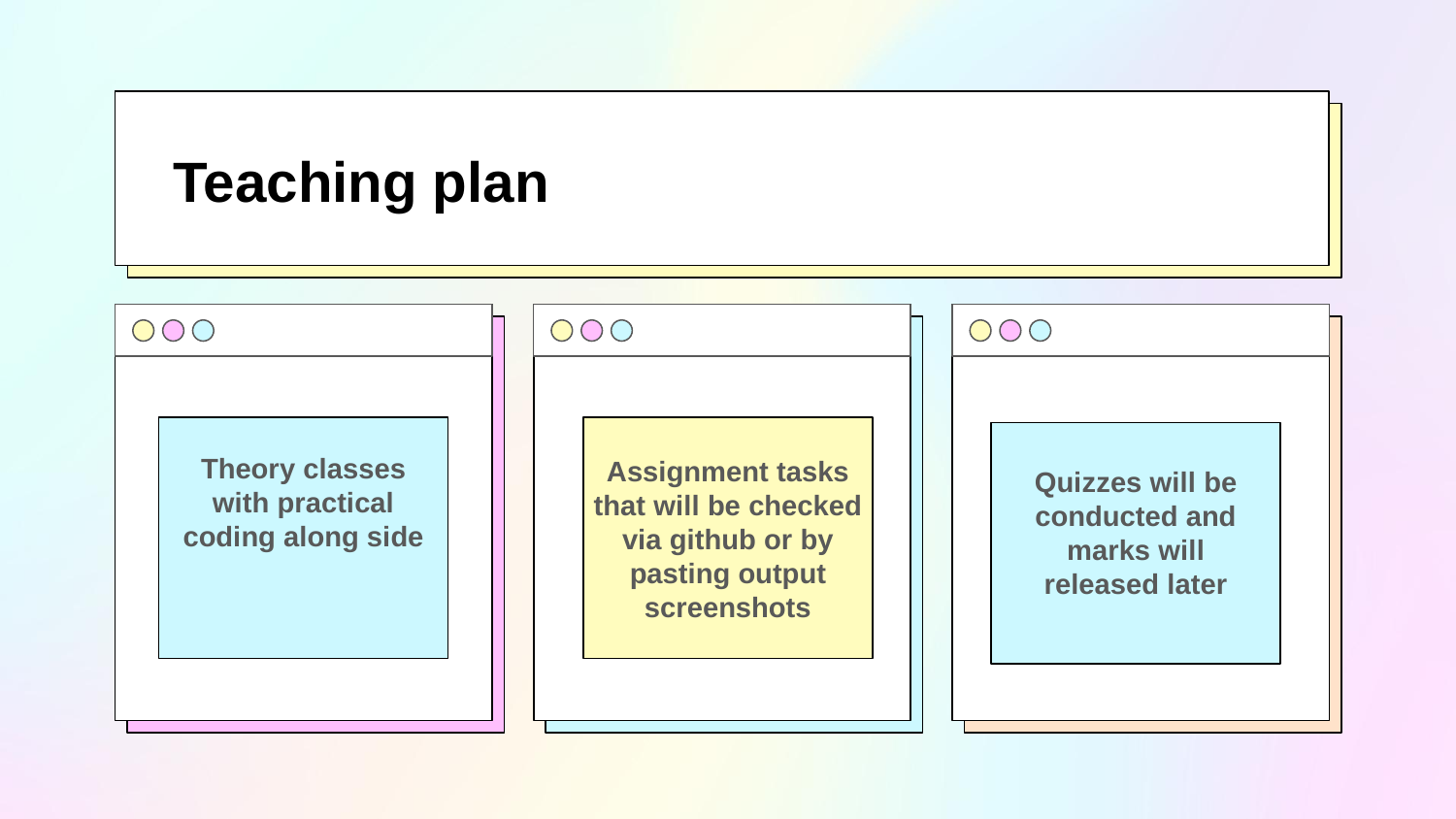

# Teaching plan
Theory classes with practical coding along side

Quizzes will be conducted and marks will released later
Assignment tasks that will be checked via github or by pasting output screenshots